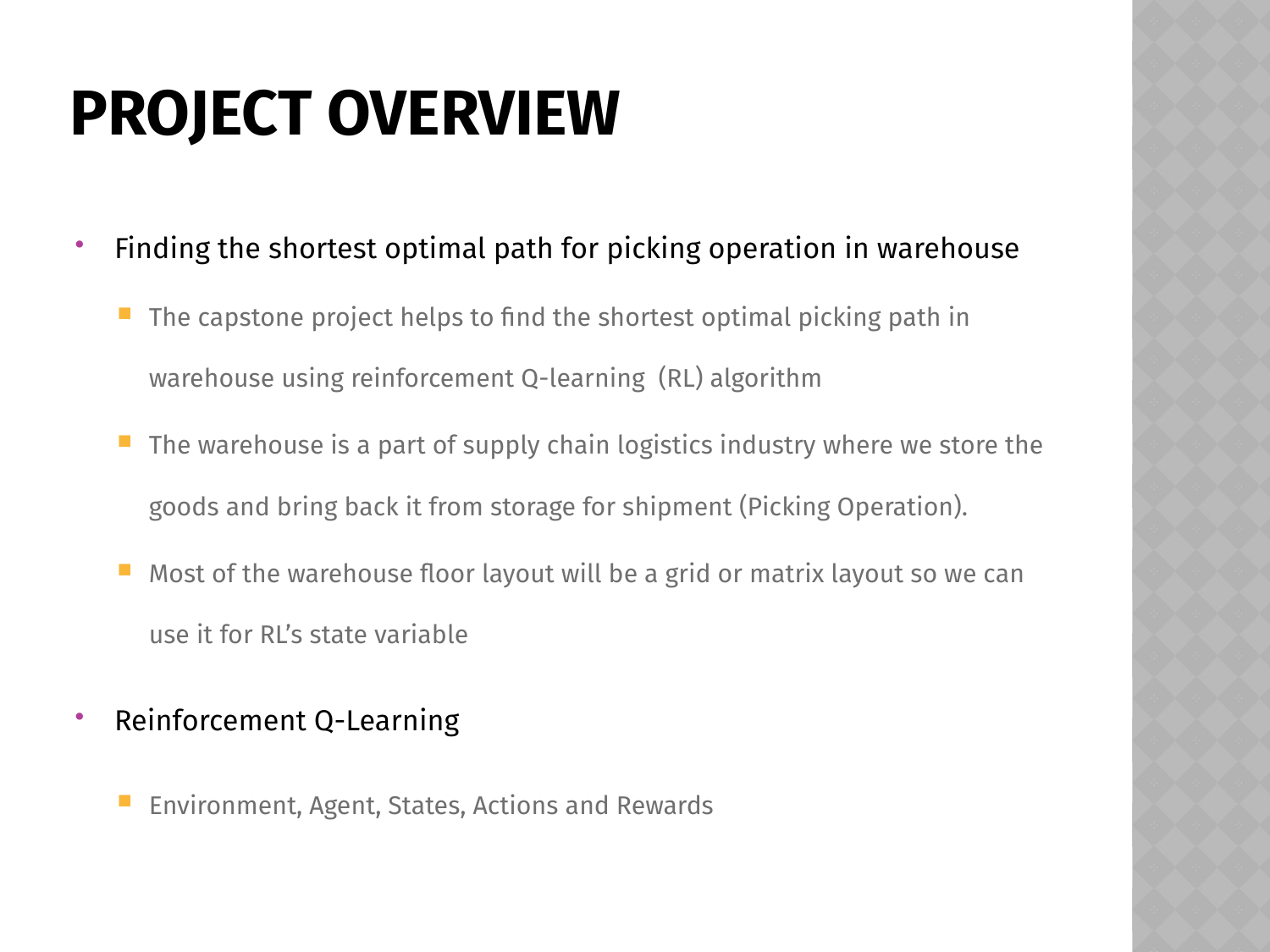

# Project Overview
Finding the shortest optimal path for picking operation in warehouse
The capstone project helps to find the shortest optimal picking path in warehouse using reinforcement Q-learning  (RL) algorithm
The warehouse is a part of supply chain logistics industry where we store the goods and bring back it from storage for shipment (Picking Operation).
Most of the warehouse floor layout will be a grid or matrix layout so we can use it for RL’s state variable

Reinforcement Q-Learning

Environment, Agent, States, Actions and Rewards